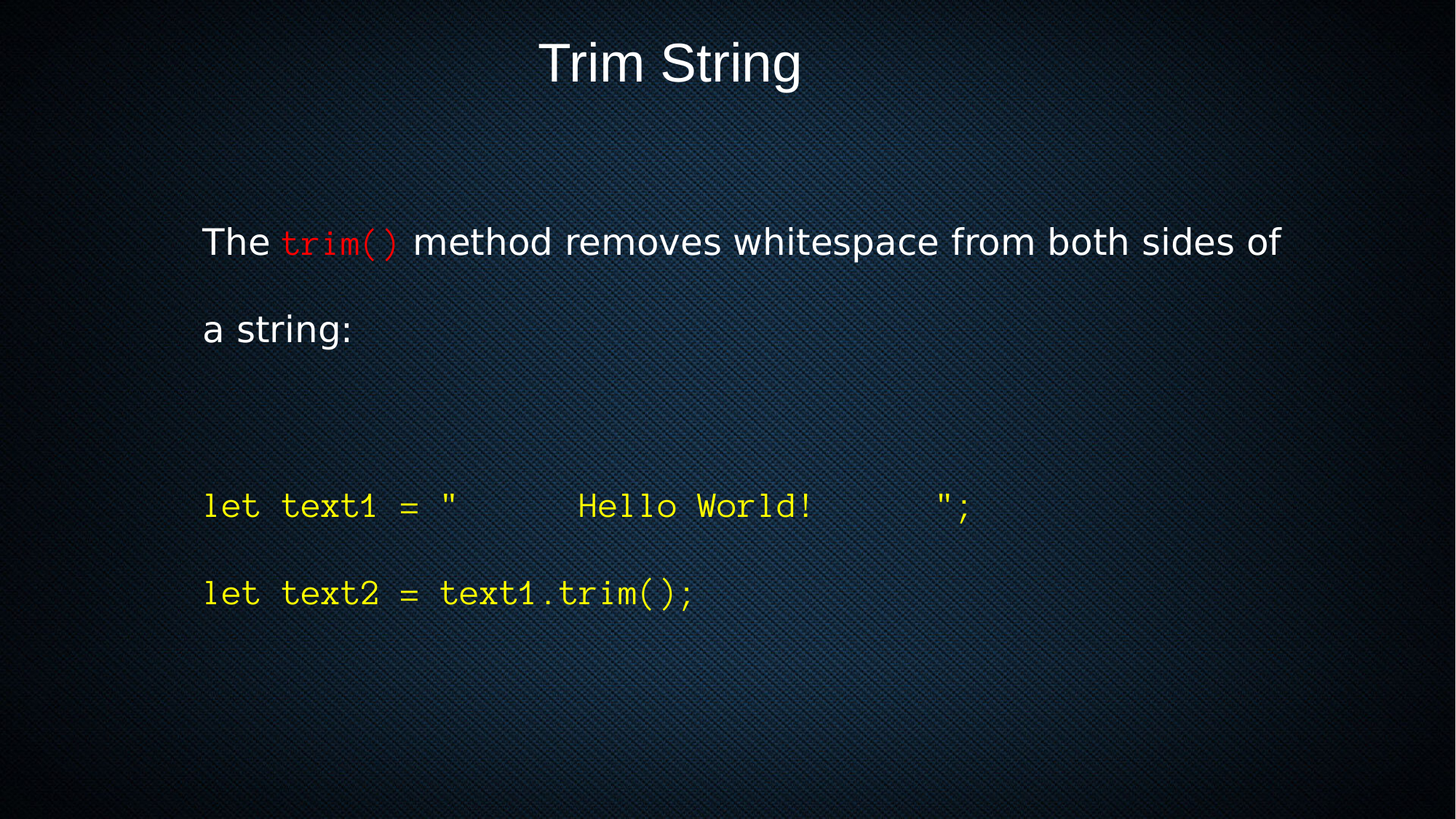

Trim String
The trim() method removes whitespace from both sides of a string:

let text1 = "      Hello World!      ";
let text2 = text1.trim();